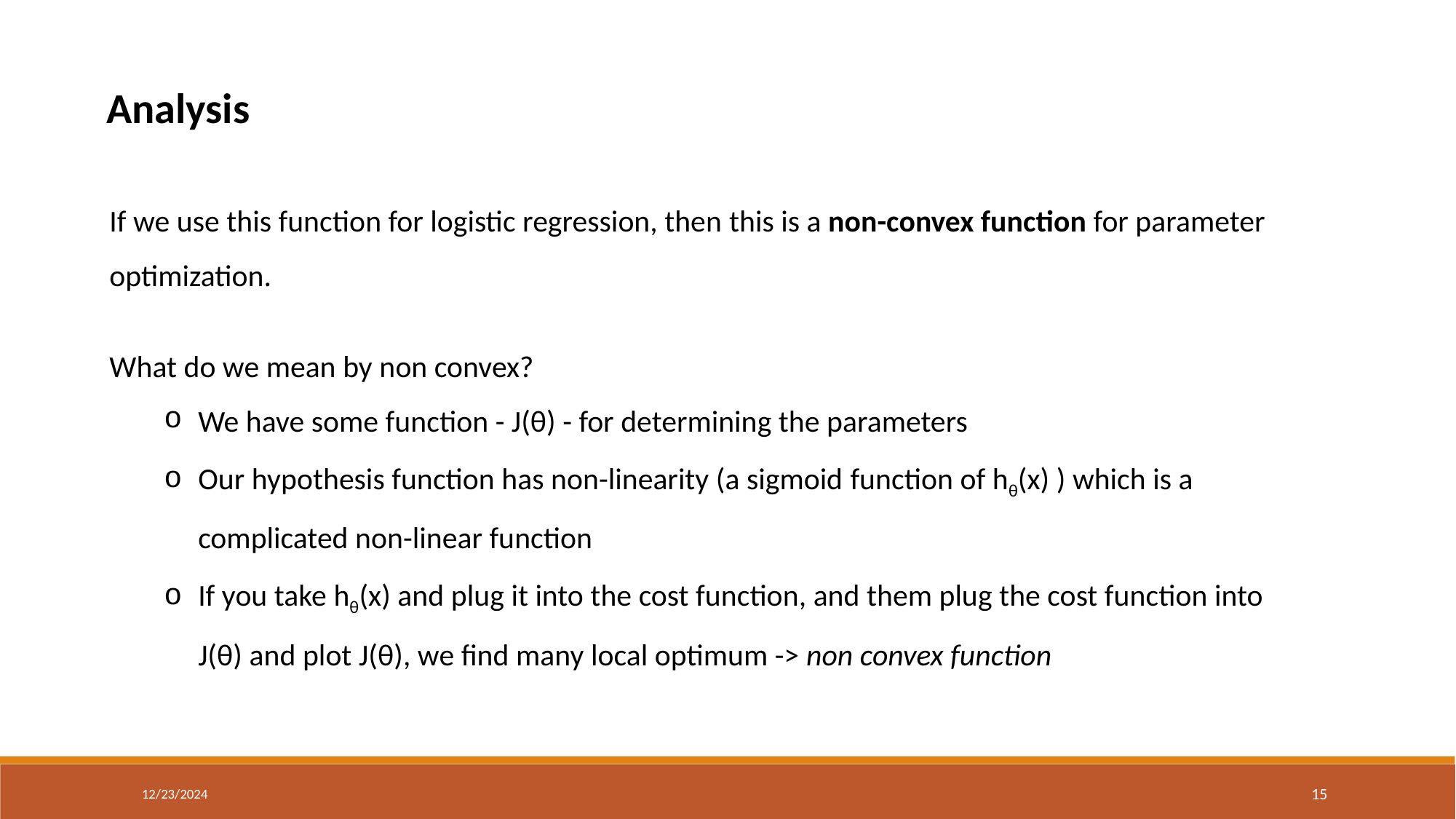

Analysis
If we use this function for logistic regression, then this is a non-convex function for parameter optimization.

What do we mean by non convex?
We have some function - J(θ) - for determining the parameters
Our hypothesis function has non-linearity (a sigmoid function of hθ(x) ) which is a complicated non-linear function
If you take hθ(x) and plug it into the cost function, and them plug the cost function into J(θ) and plot J(θ), we find many local optimum -> non convex function
12/23/2024
15